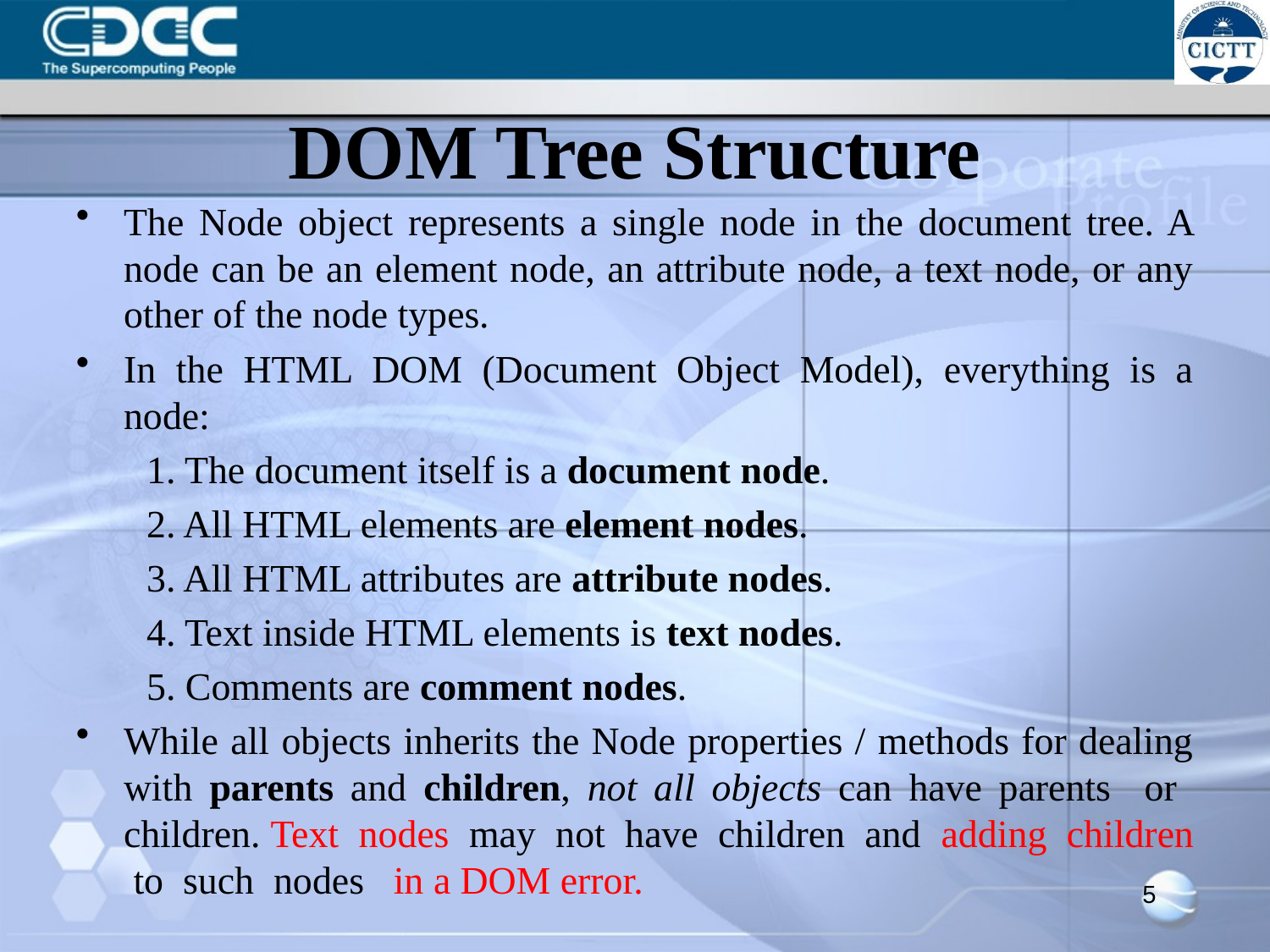

# DOM Tree Structure
The Node object represents a single node in the document tree. A node can be an element node, an attribute node, a text node, or any other of the node types.
In the HTML DOM (Document Object Model), everything is a node:
1. The document itself is a document node.
2. All HTML elements are element nodes.
3. All HTML attributes are attribute nodes.
4. Text inside HTML elements is text nodes.
5. Comments are comment nodes.
While all objects inherits the Node properties / methods for dealing with parents and children, not all objects can have parents  or  children. Text  nodes  may  not  have  children  and  adding  children  to  such  nodes   in a DOM error.